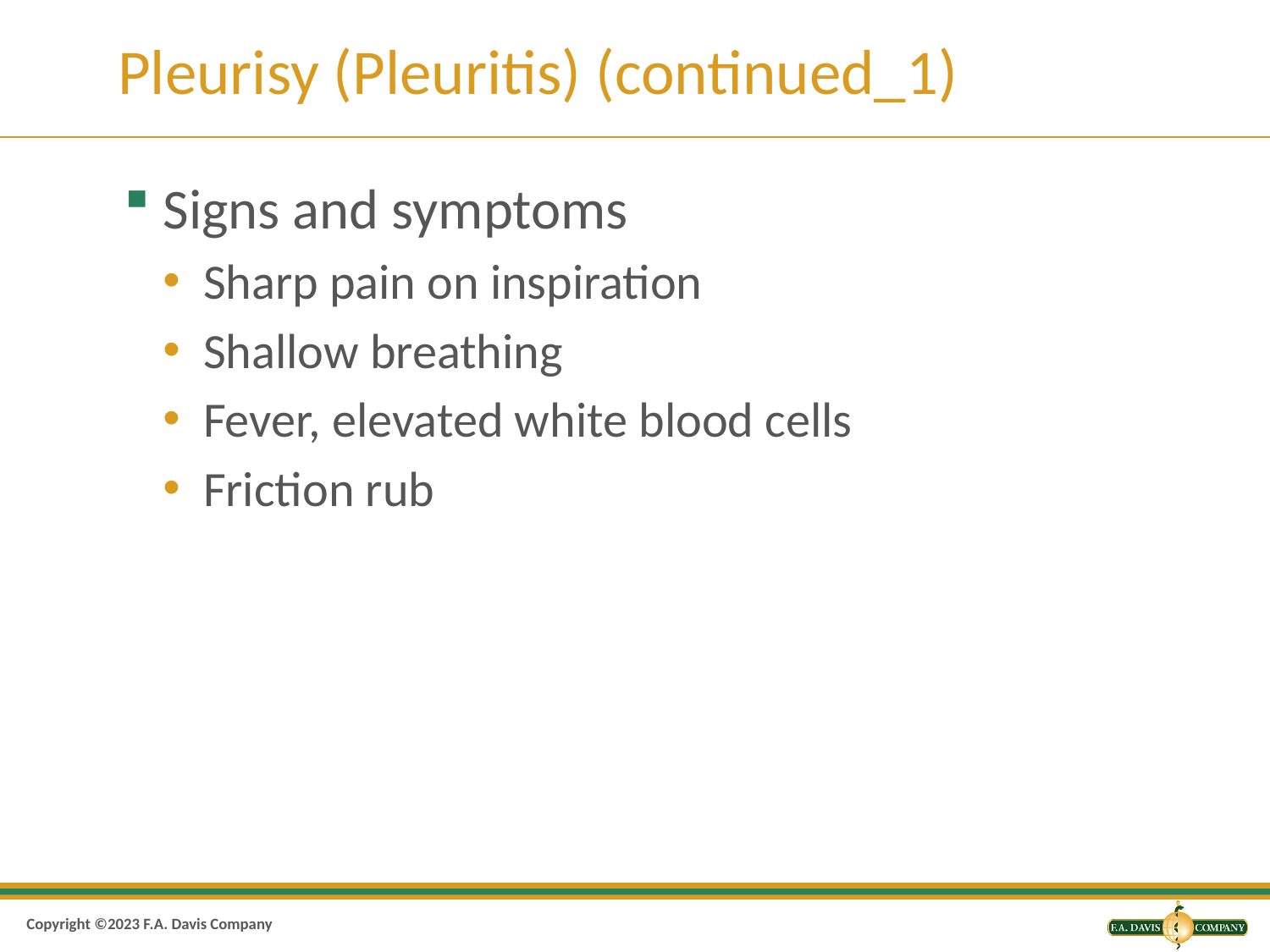

# Pleurisy (Pleuritis) (continued_1)
Signs and symptoms
Sharp pain on inspiration
Shallow breathing
Fever, elevated white blood cells
Friction rub